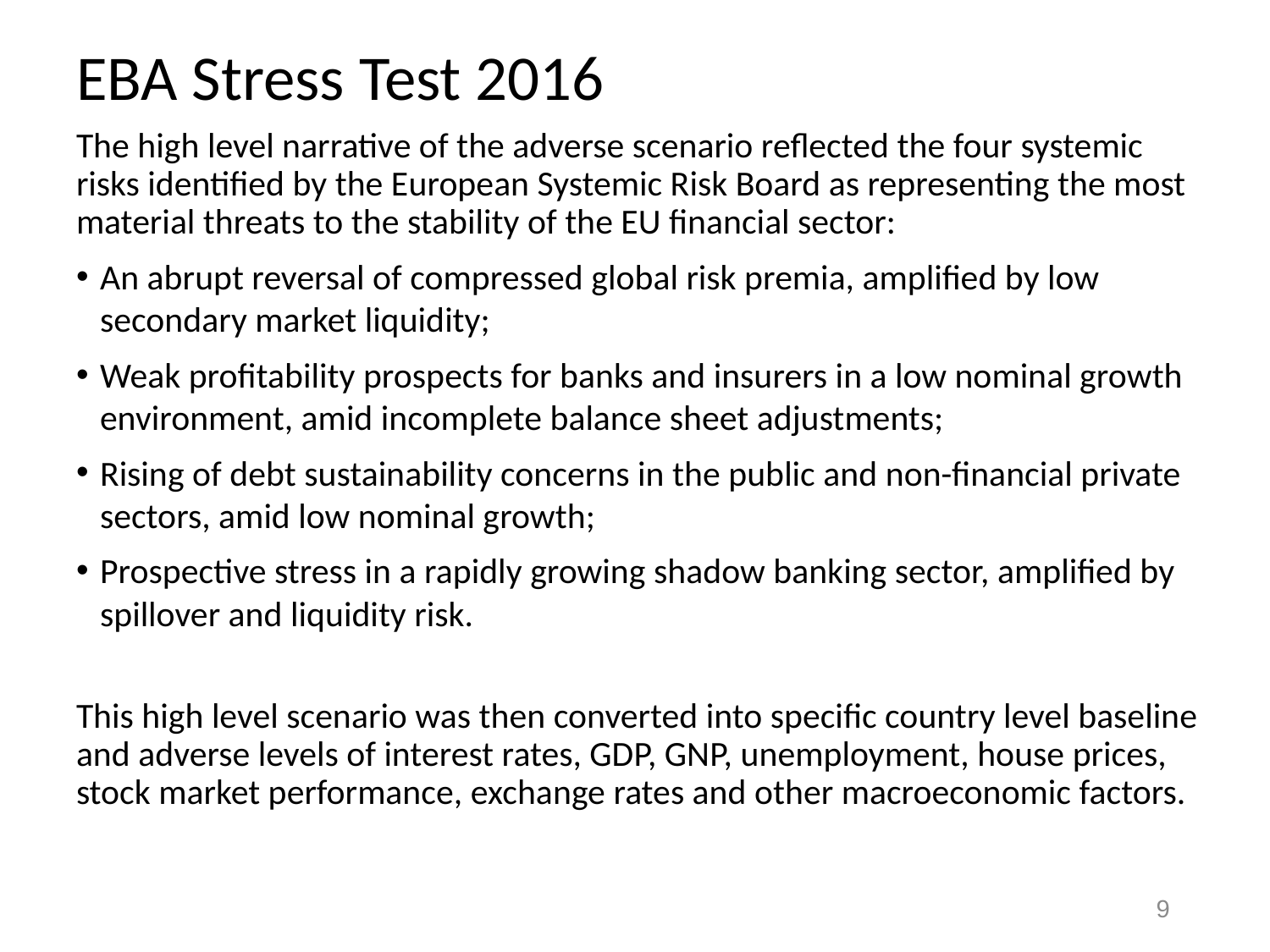

# EBA Stress Test 2016
The high level narrative of the adverse scenario reflected the four systemic risks identified by the European Systemic Risk Board as representing the most material threats to the stability of the EU financial sector:
An abrupt reversal of compressed global risk premia, amplified by low secondary market liquidity;
Weak profitability prospects for banks and insurers in a low nominal growth environment, amid incomplete balance sheet adjustments;
Rising of debt sustainability concerns in the public and non-financial private sectors, amid low nominal growth;
Prospective stress in a rapidly growing shadow banking sector, amplified by spillover and liquidity risk.

This high level scenario was then converted into specific country level baseline and adverse levels of interest rates, GDP, GNP, unemployment, house prices, stock market performance, exchange rates and other macroeconomic factors.
9